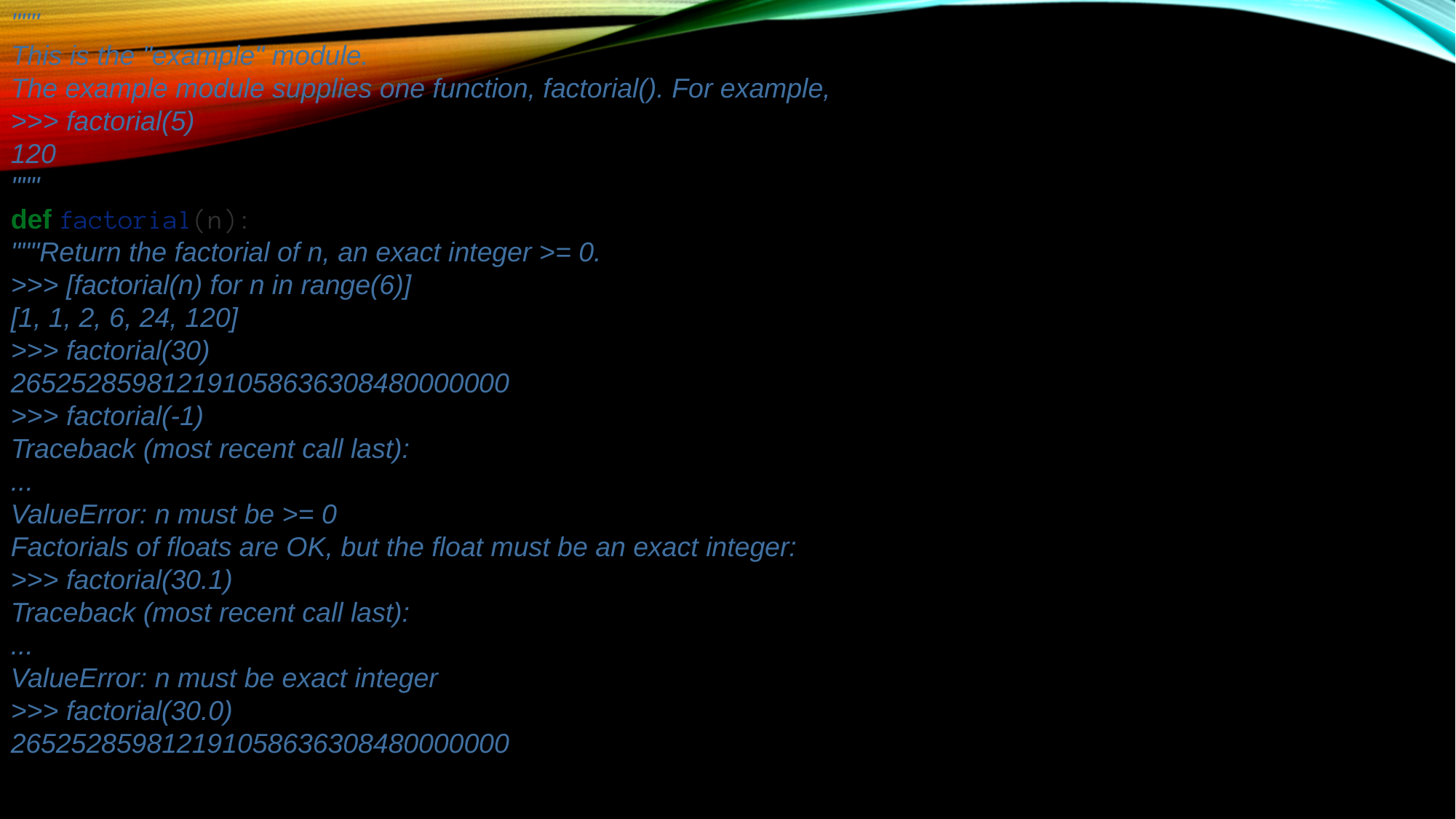

"""
This is the "example" module.
The example module supplies one function, factorial(). For example,
>>> factorial(5)
120
"""
def factorial(n):
"""Return the factorial of n, an exact integer >= 0.
>>> [factorial(n) for n in range(6)]
[1, 1, 2, 6, 24, 120]
>>> factorial(30)
265252859812191058636308480000000
>>> factorial(-1)
Traceback (most recent call last):
...
ValueError: n must be >= 0
Factorials of floats are OK, but the float must be an exact integer:
>>> factorial(30.1)
Traceback (most recent call last):
...
ValueError: n must be exact integer
>>> factorial(30.0)
265252859812191058636308480000000